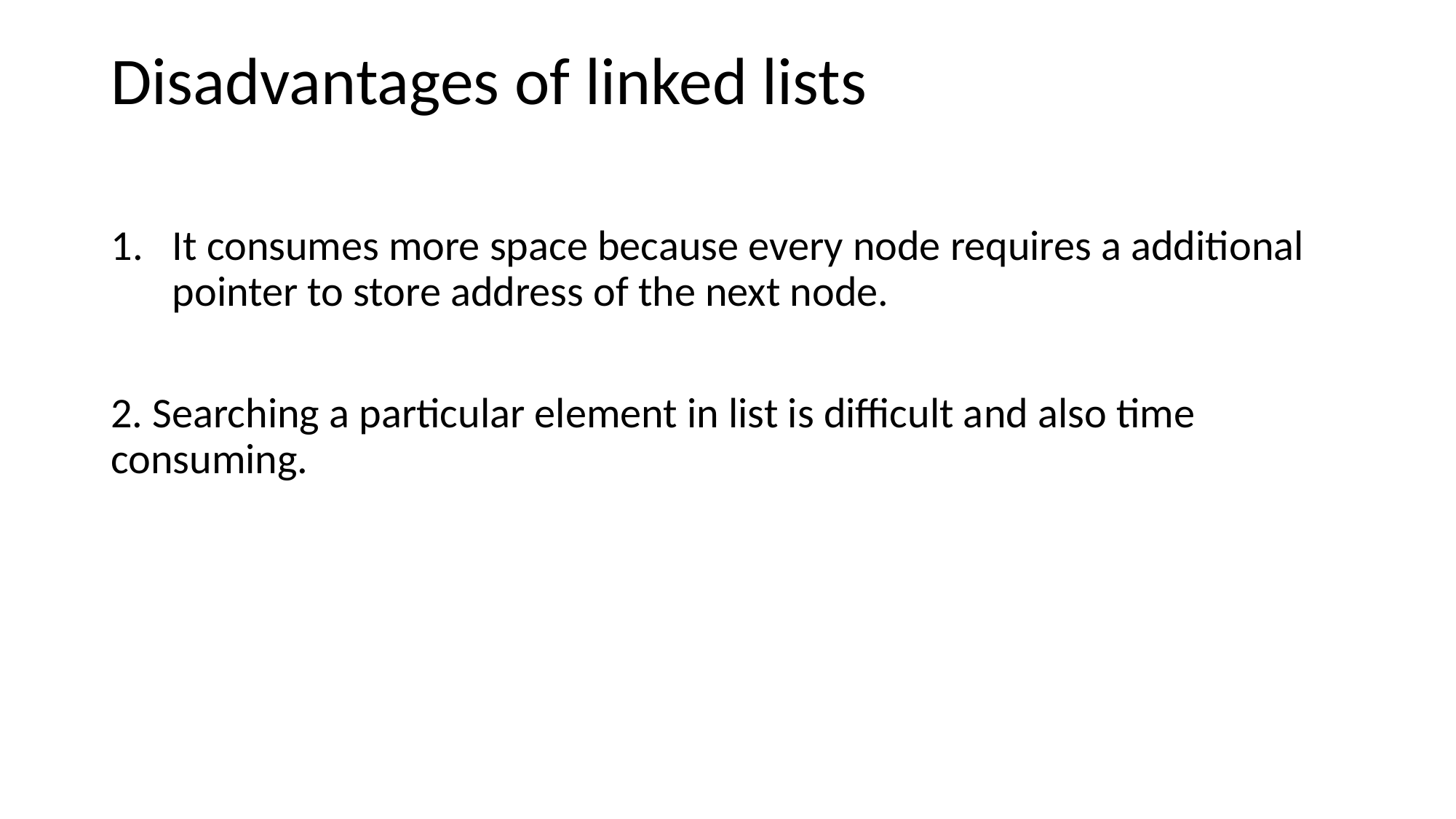

# Disadvantages of linked lists
It consumes more space because every node requires a additional pointer to store address of the next node.

2. Searching a particular element in list is difficult and also time consuming.